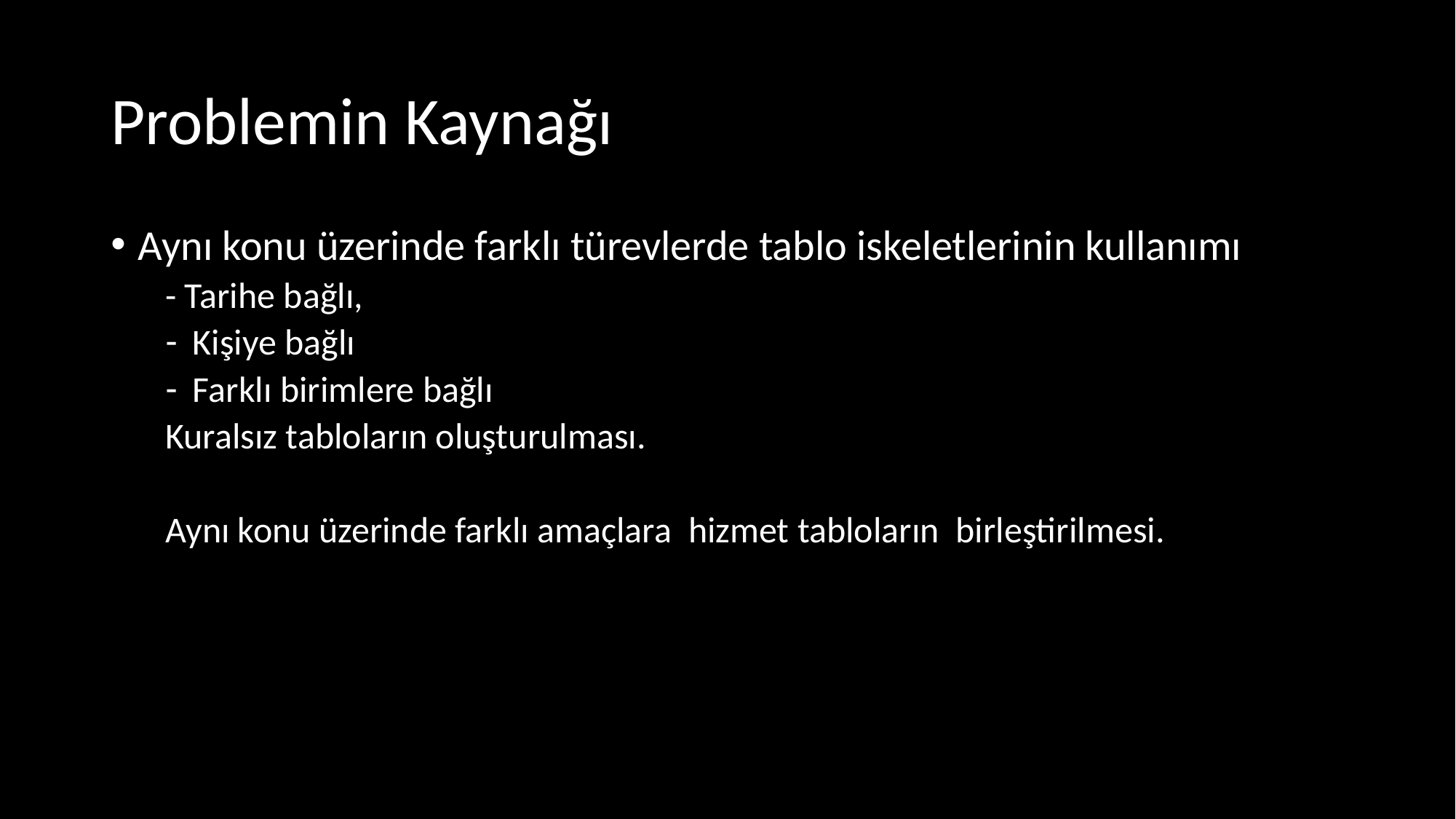

# Problemin Kaynağı
Aynı konu üzerinde farklı türevlerde tablo iskeletlerinin kullanımı
- Tarihe bağlı,
Kişiye bağlı
Farklı birimlere bağlı
Kuralsız tabloların oluşturulması.

Aynı konu üzerinde farklı amaçlara  hizmet tabloların  birleştirilmesi.